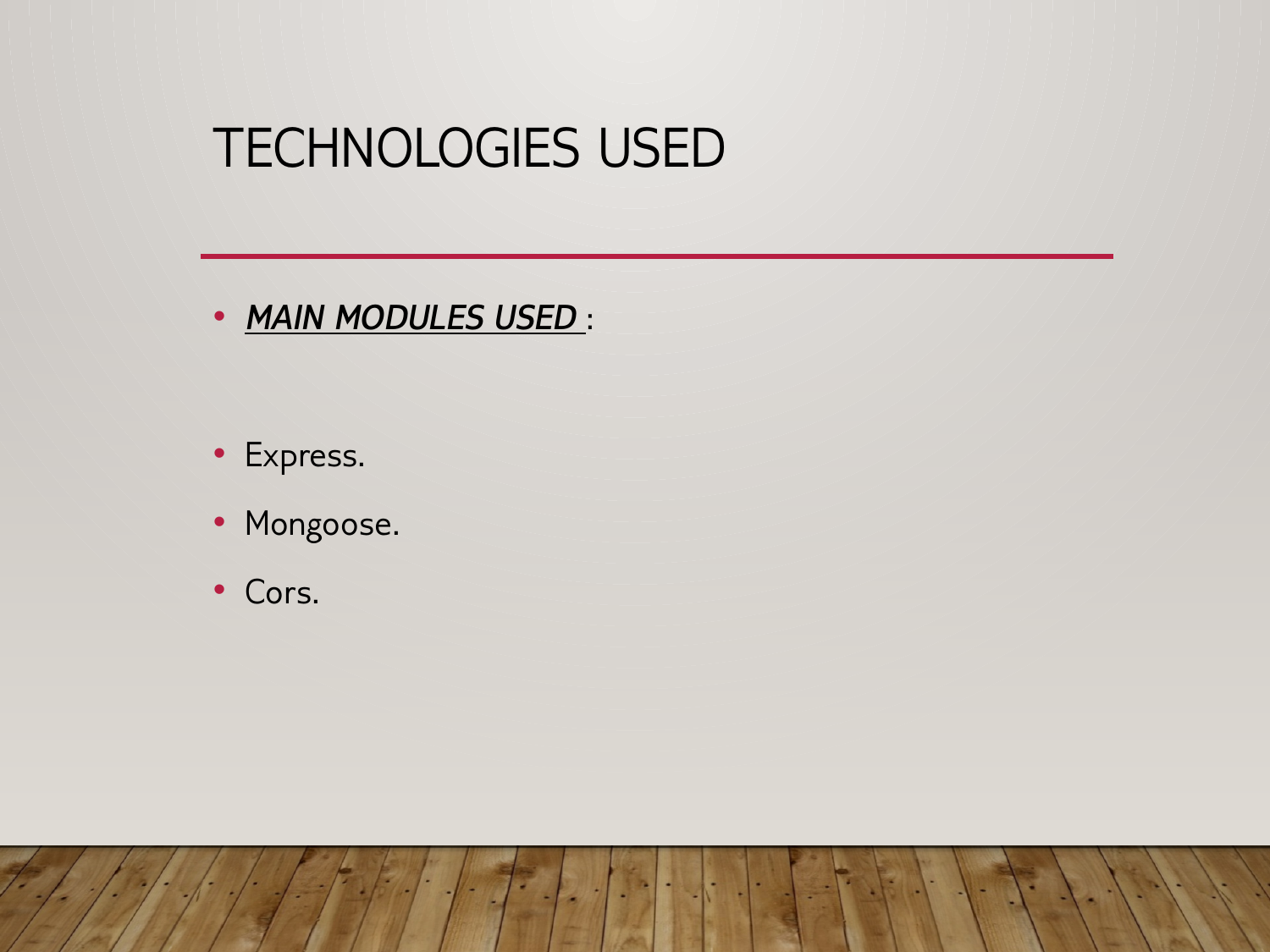

# Technologies Used
MAIN MODULES USED :

Express.
Mongoose.
Cors.